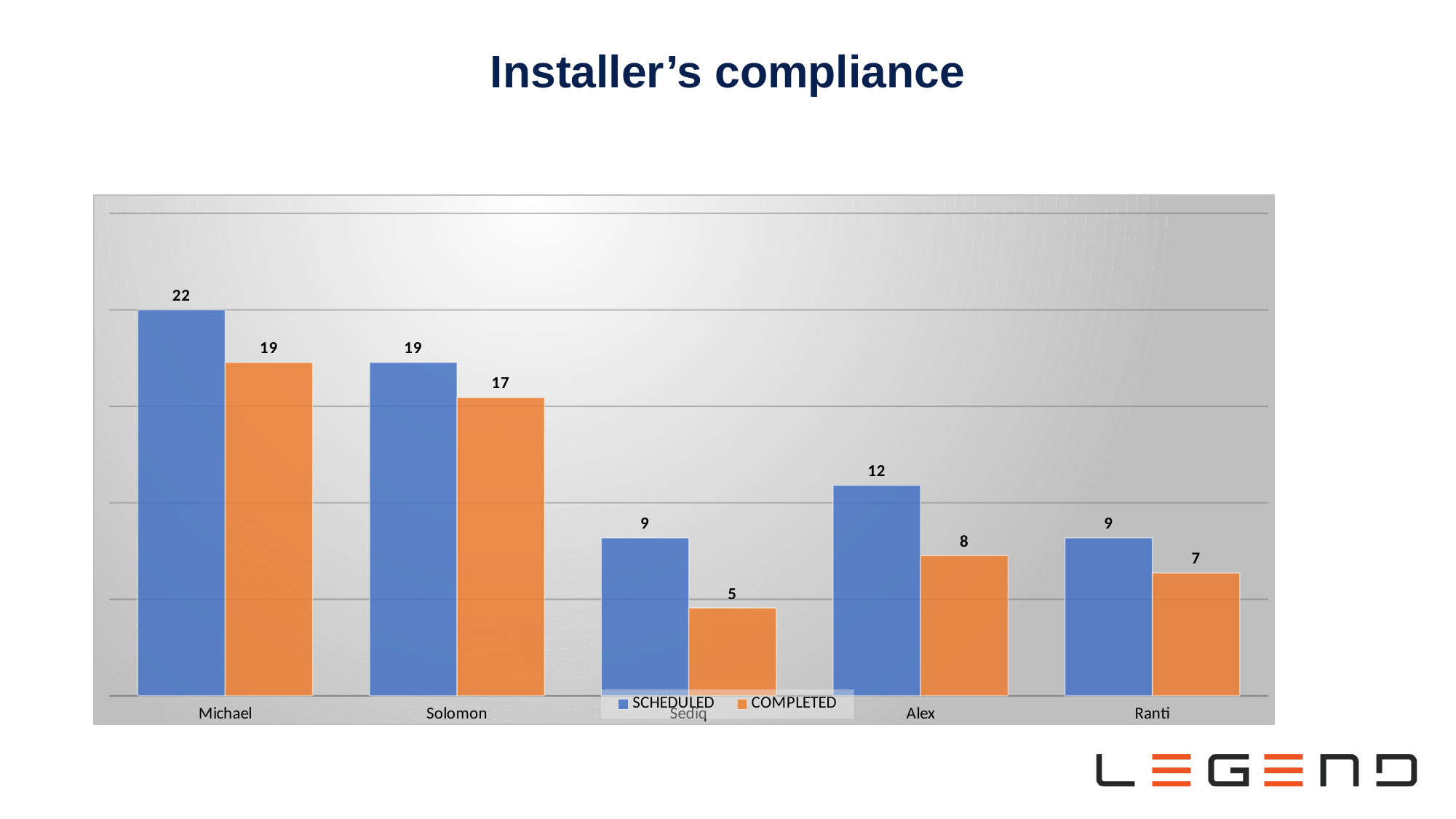

Installer’s compliance

### Chart

| Category | SCHEDULED | COMPLETED |
|---|---|---|
| Michael | 22.0 | 19.0 |
| Solomon | 19.0 | 17.0 |
| Sediq | 9.0 | 5.0 |
| Alex | 12.0 | 8.0 |
| Ranti | 9.0 | 7.0 |